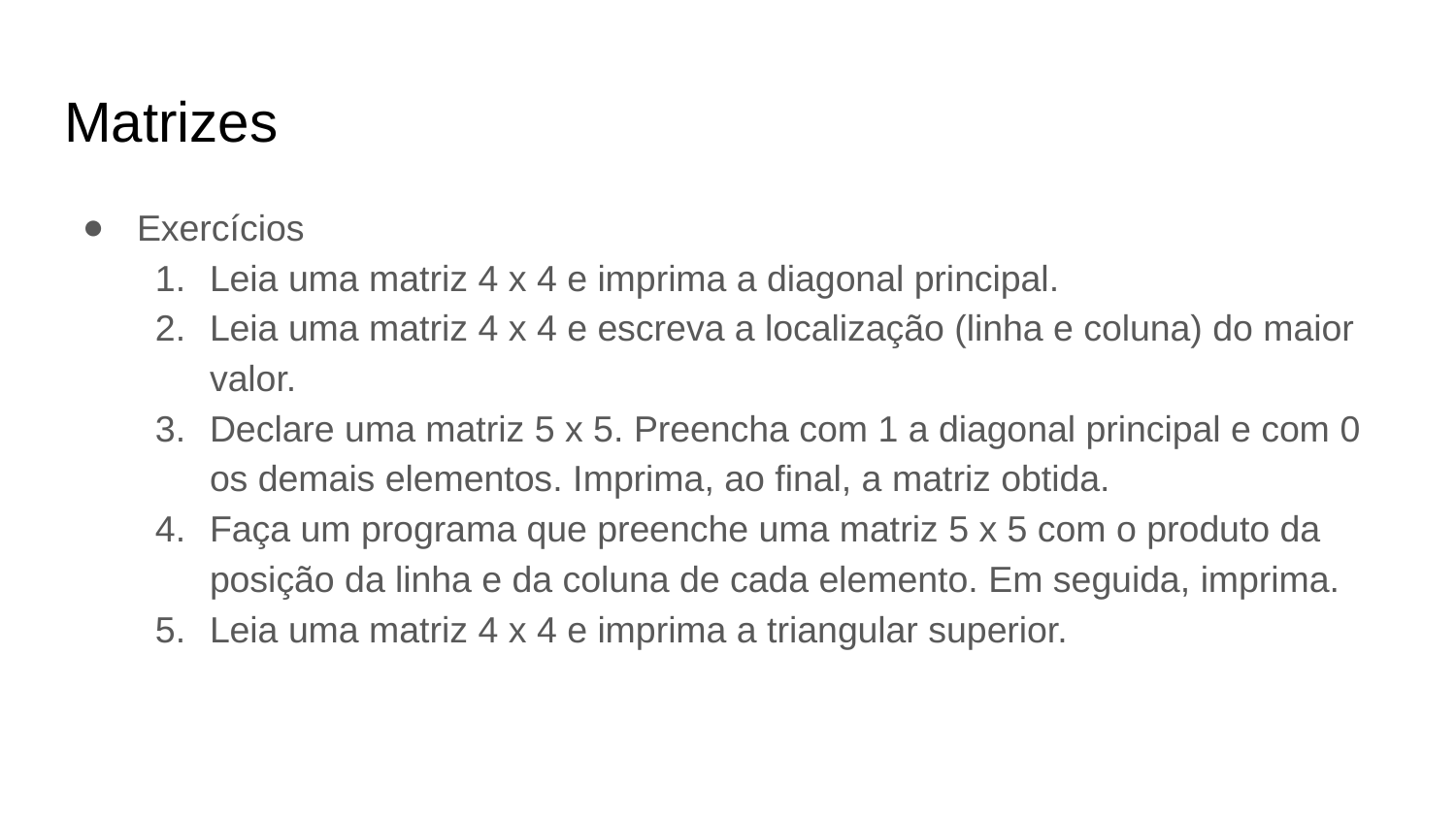

Matrizes
Exercícios
Leia uma matriz 4 x 4 e imprima a diagonal principal.
Leia uma matriz 4 x 4 e escreva a localização (linha e coluna) do maior valor.
Declare uma matriz 5 x 5. Preencha com 1 a diagonal principal e com 0 os demais elementos. Imprima, ao final, a matriz obtida.
Faça um programa que preenche uma matriz 5 x 5 com o produto da posição da linha e da coluna de cada elemento. Em seguida, imprima.
Leia uma matriz 4 x 4 e imprima a triangular superior.